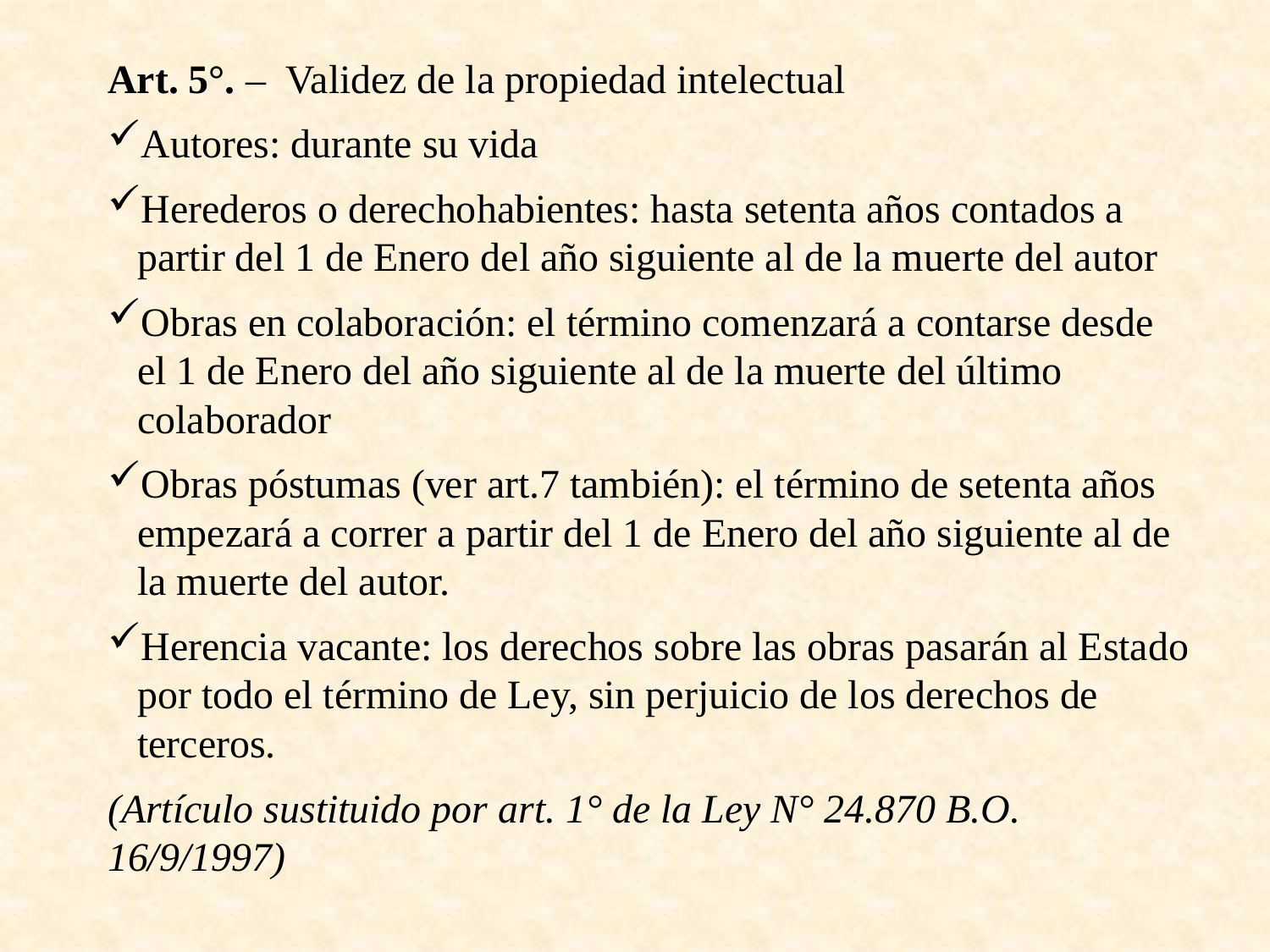

Art. 5°. –  Validez de la propiedad intelectual
Autores: durante su vida
Herederos o derechohabientes: hasta setenta años contados a partir del 1 de Enero del año siguiente al de la muerte del autor
Obras en colaboración: el término comenzará a contarse desde el 1 de Enero del año siguiente al de la muerte del último colaborador
Obras póstumas (ver art.7 también): el término de setenta años empezará a correr a partir del 1 de Enero del año siguiente al de la muerte del autor.
Herencia vacante: los derechos sobre las obras pasarán al Estado por todo el término de Ley, sin perjuicio de los derechos de terceros.
(Artículo sustituido por art. 1° de la Ley N° 24.870 B.O. 16/9/1997)